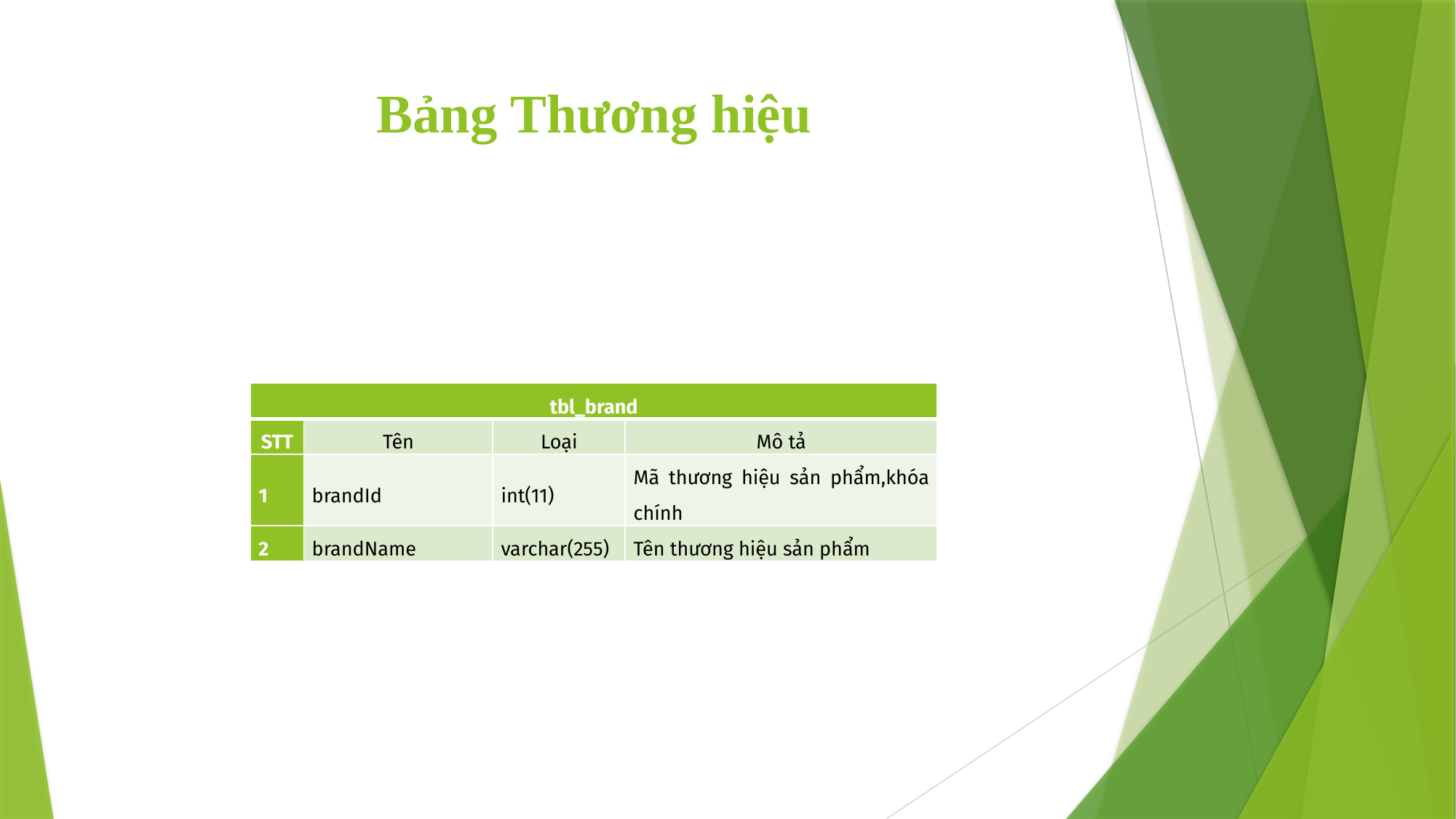

# Bảng Thương hiệu
| tbl\_brand |  |  |  |
| --- | --- | --- | --- |
| STT | Tên | Loại | Mô tả |
| 1 | brandId | int(11) | Mã thương hiệu sản phẩm,khóa chính |
| 2 | brandName | varchar(255) | Tên thương hiệu sản phẩm |